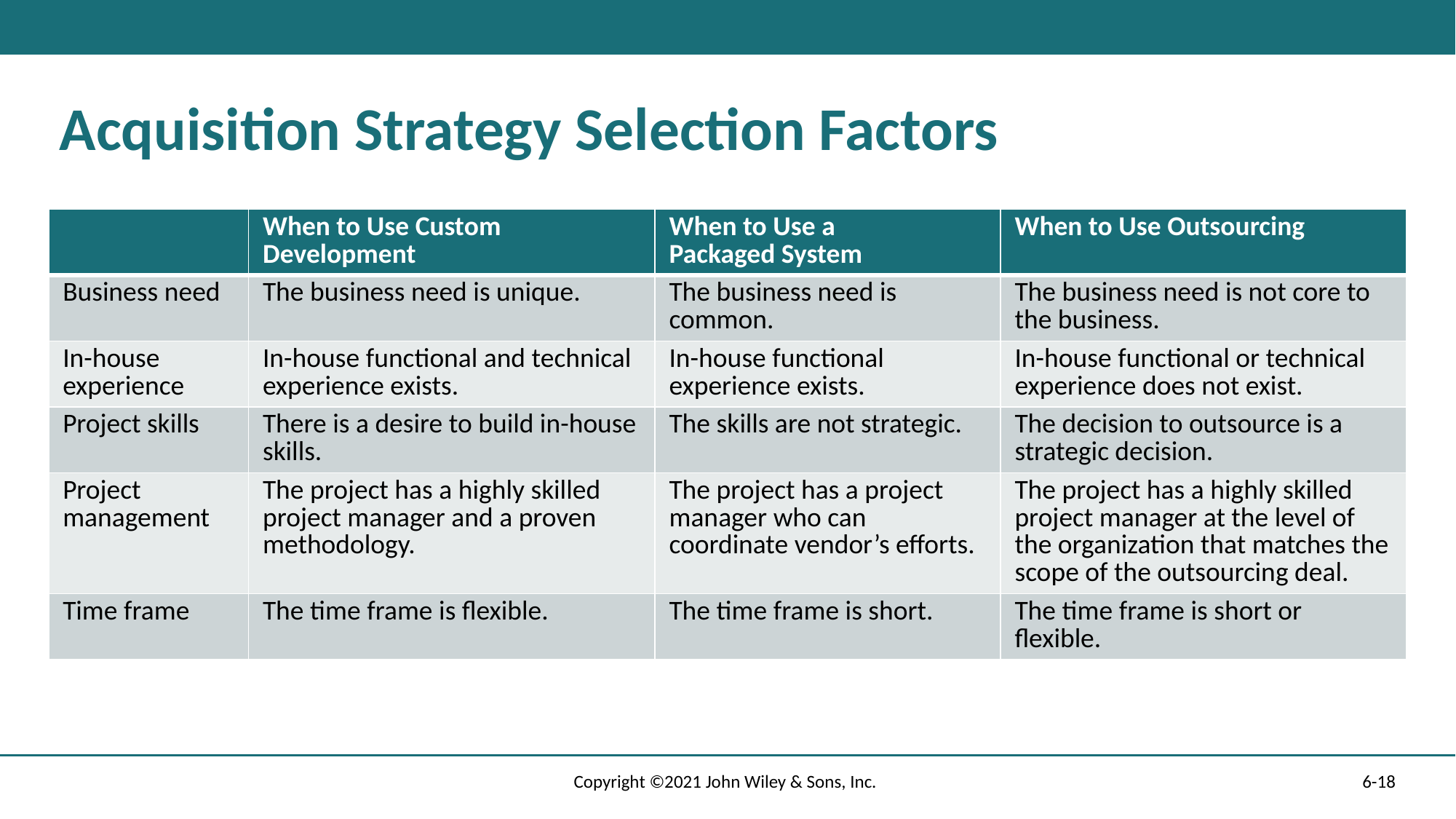

# Acquisition Strategy Selection Factors
|  | When to Use Custom Development | When to Use a Packaged System | When to Use Outsourcing |
| --- | --- | --- | --- |
| Business need | The business need is unique. | The business need is common. | The business need is not core to the business. |
| In-house experience | In-house functional and technical experience exists. | In-house functional experience exists. | In-house functional or technical experience does not exist. |
| Project skills | There is a desire to build in-house skills. | The skills are not strategic. | The decision to outsource is a strategic decision. |
| Project management | The project has a highly skilled project manager and a proven methodology. | The project has a project manager who can coordinate vendor’s efforts. | The project has a highly skilled project manager at the level of the organization that matches the scope of the outsourcing deal. |
| Time frame | The time frame is flexible. | The time frame is short. | The time frame is short or flexible. |
Copyright ©2021 John Wiley & Sons, Inc.
6-18